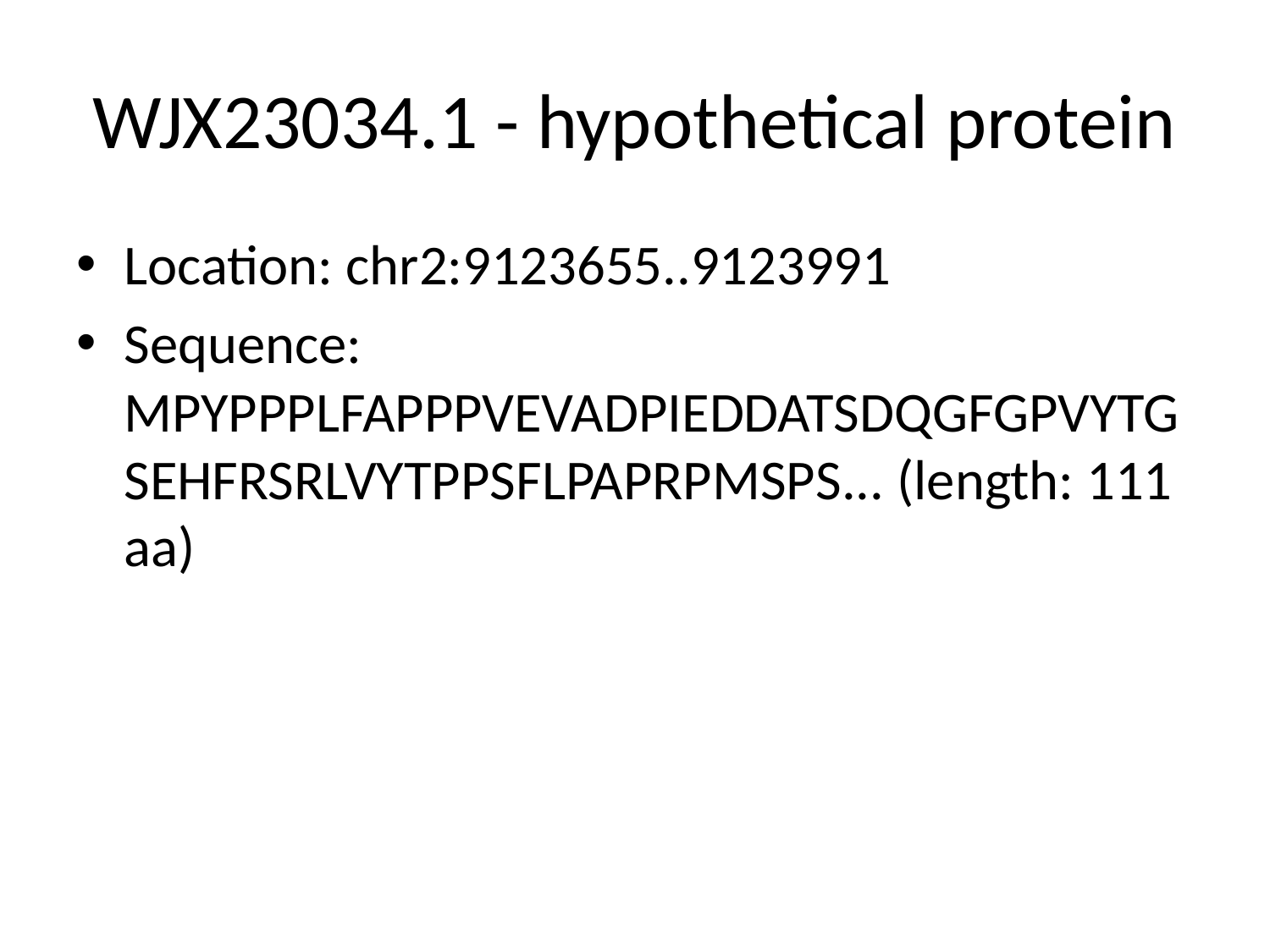

# WJX23034.1 - hypothetical protein
Location: chr2:9123655..9123991
Sequence: MPYPPPLFAPPPVEVADPIEDDATSDQGFGPVYTGSEHFRSRLVYTPPSFLPAPRPMSPS... (length: 111 aa)